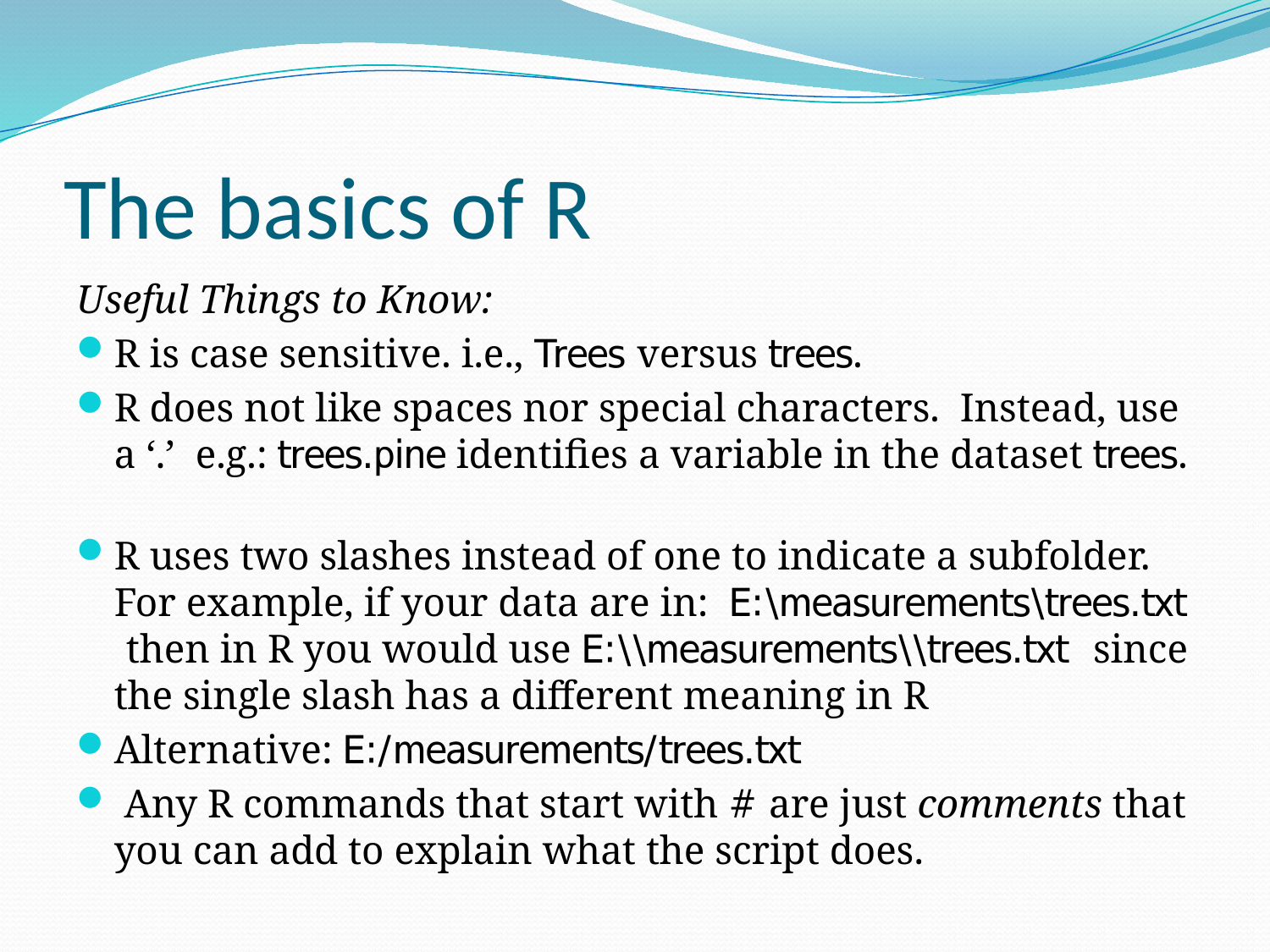

# The basics of R
Useful Things to Know:
R is case sensitive. i.e., Trees versus trees.
R does not like spaces nor special characters.  Instead, use a ‘.’  e.g.: trees.pine identifies a variable in the dataset trees.
R uses two slashes instead of one to indicate a subfolder.  For example, if your data are in:  E:\measurements\trees.txt  then in R you would use E:\\measurements\\trees.txt  since the single slash has a different meaning in R
Alternative: E:/measurements/trees.txt
 Any R commands that start with # are just comments that you can add to explain what the script does.